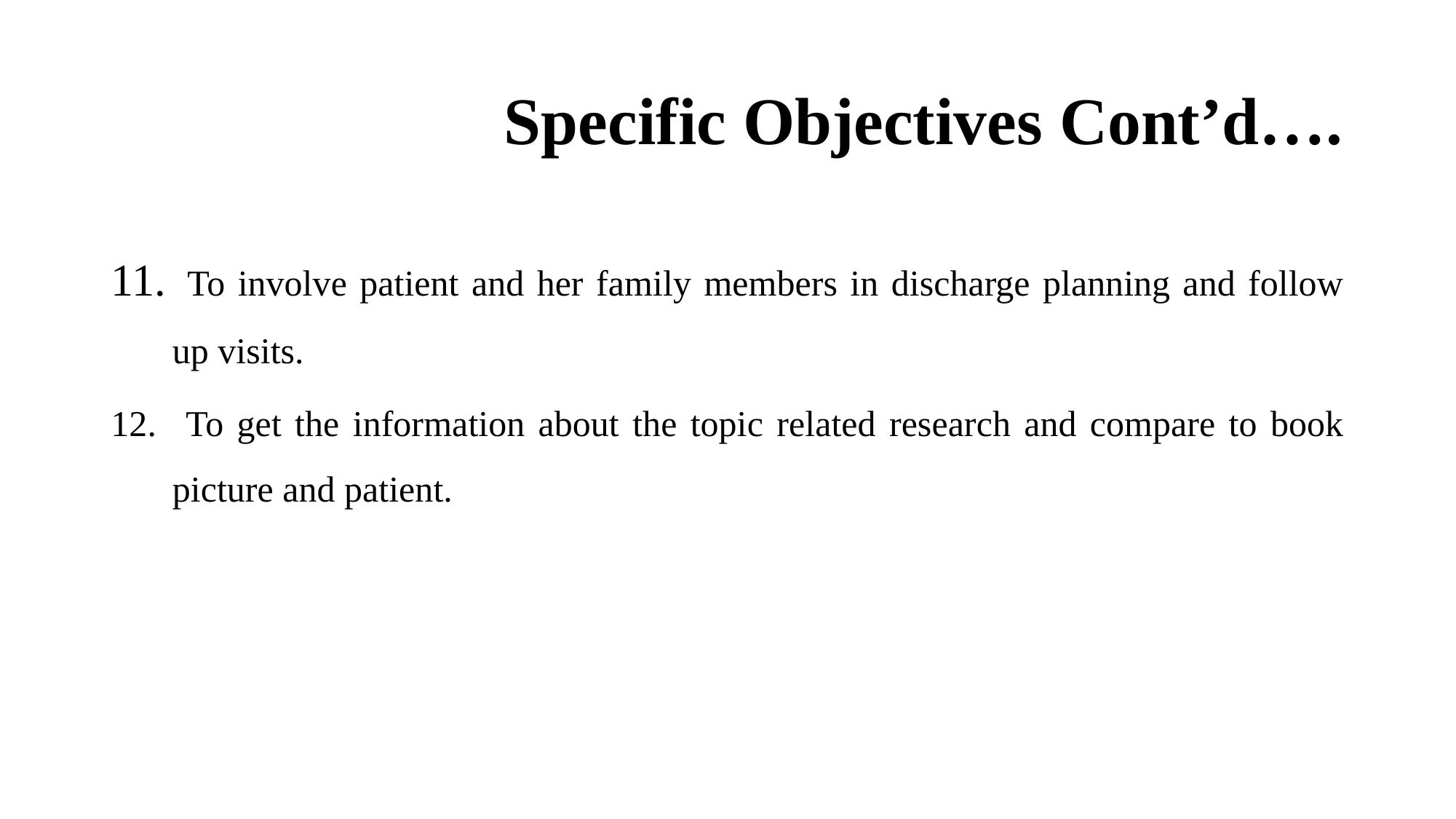

# Specific Objectives Cont’d….
 To involve patient and her family members in discharge planning and follow up visits.
 To get the information about the topic related research and compare to book picture and patient.